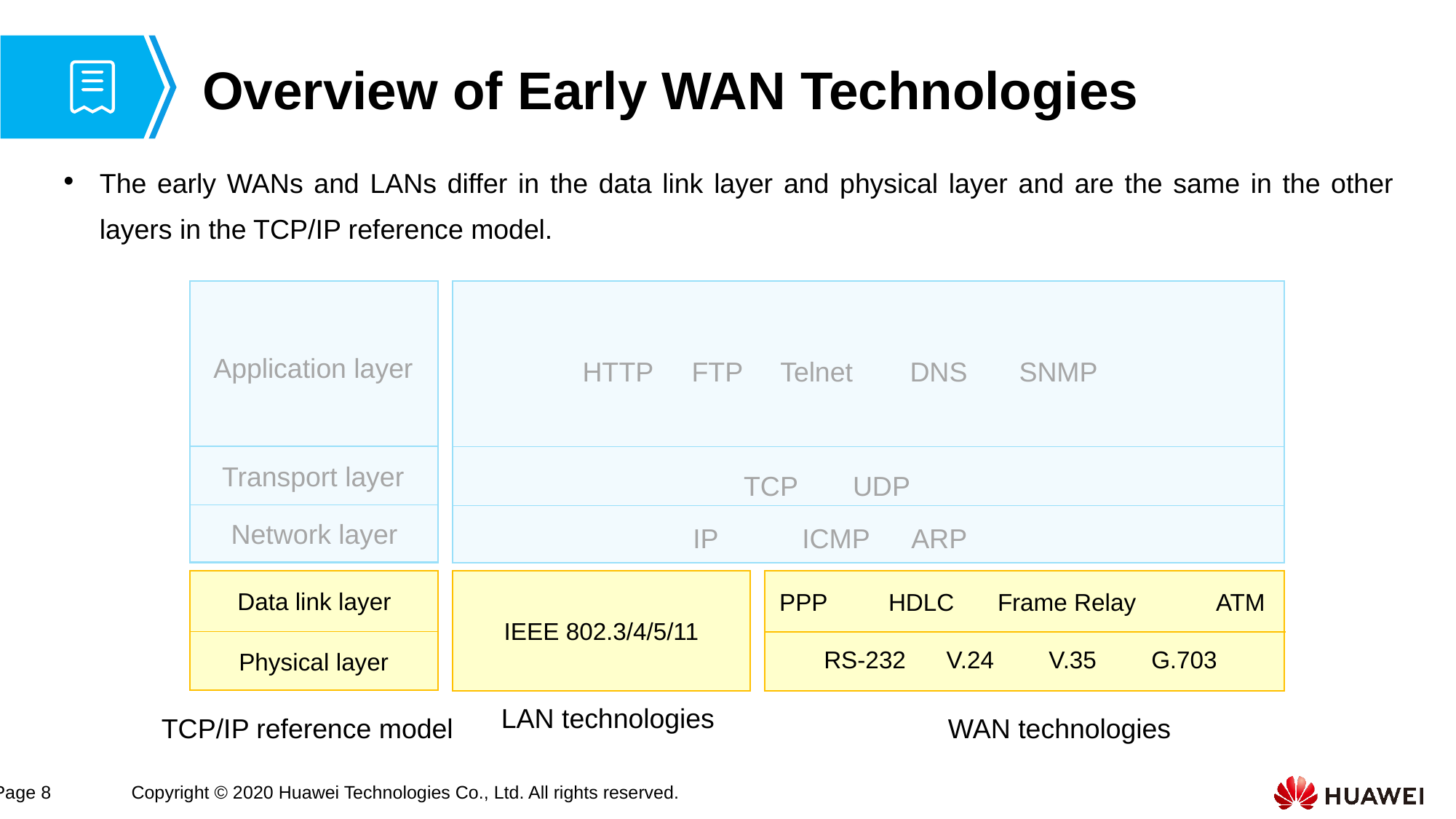

# Overview of Early WAN Technologies
The early WANs and LANs differ in the data link layer and physical layer and are the same in the other layers in the TCP/IP reference model.

Application layer
Transport layer
Network layer

HTTP	FTP     Telnet	DNS	SNMP
TCP	UDP
IP  	ICMP 	ARP

Data link layer
Physical layer
IEEE 802.3/4/5/11

PPP	HDLC	Frame Relay	ATM
RS-232	  V.24	 V.35	G.703
LAN technologies
TCP/IP reference model
WAN technologies